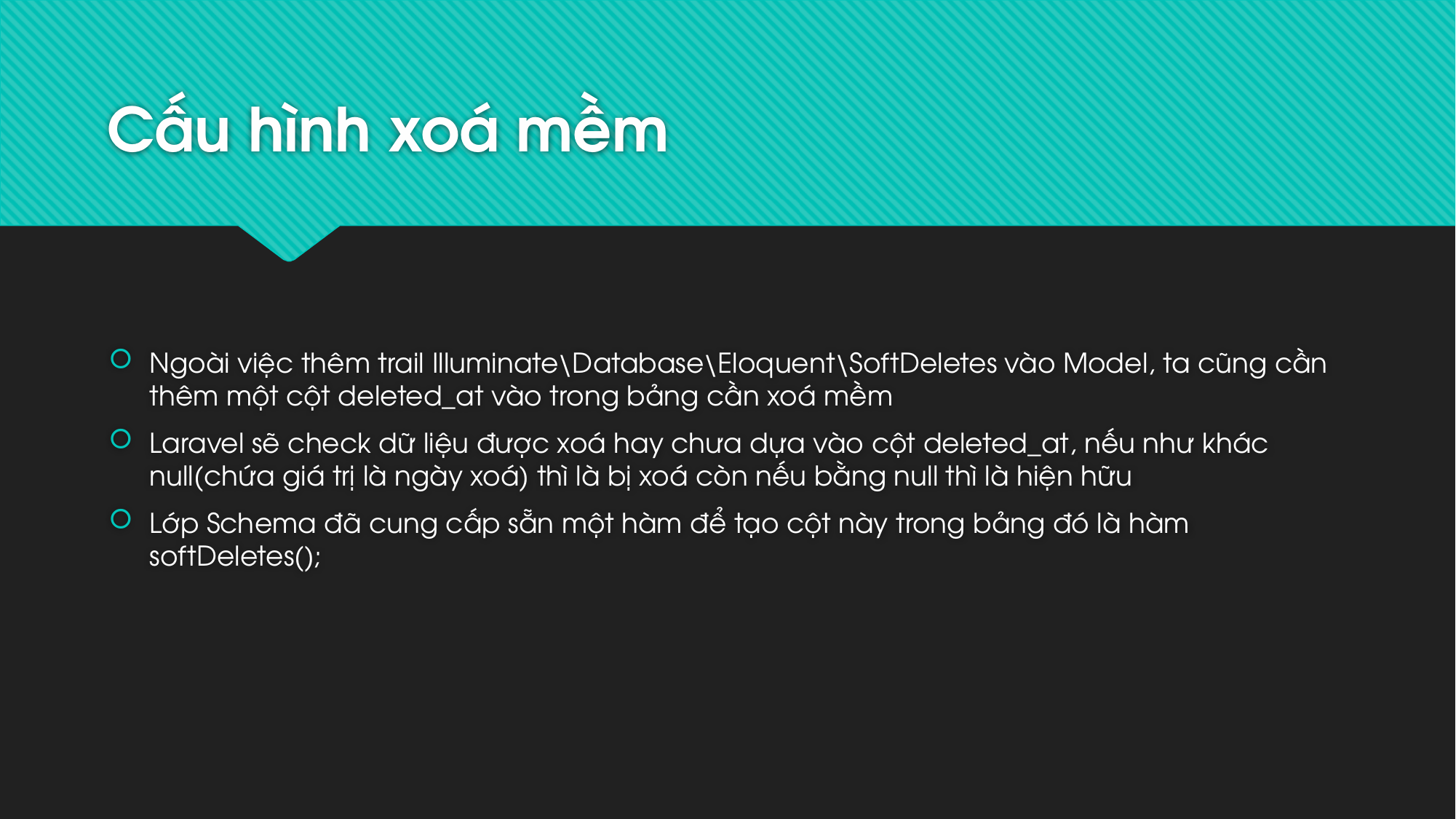

# Cấu hình xoá mềm
Ngoài việc thêm trail Illuminate\Database\Eloquent\SoftDeletes vào Model, ta cũng cần thêm một cột deleted_at vào trong bảng cần xoá mềm
Laravel sẽ check dữ liệu được xoá hay chưa dựa vào cột deleted_at, nếu như khác null(chứa giá trị là ngày xoá) thì là bị xoá còn nếu bằng null thì là hiện hữu
Lớp Schema đã cung cấp sẵn một hàm để tạo cột này trong bảng đó là hàm softDeletes();